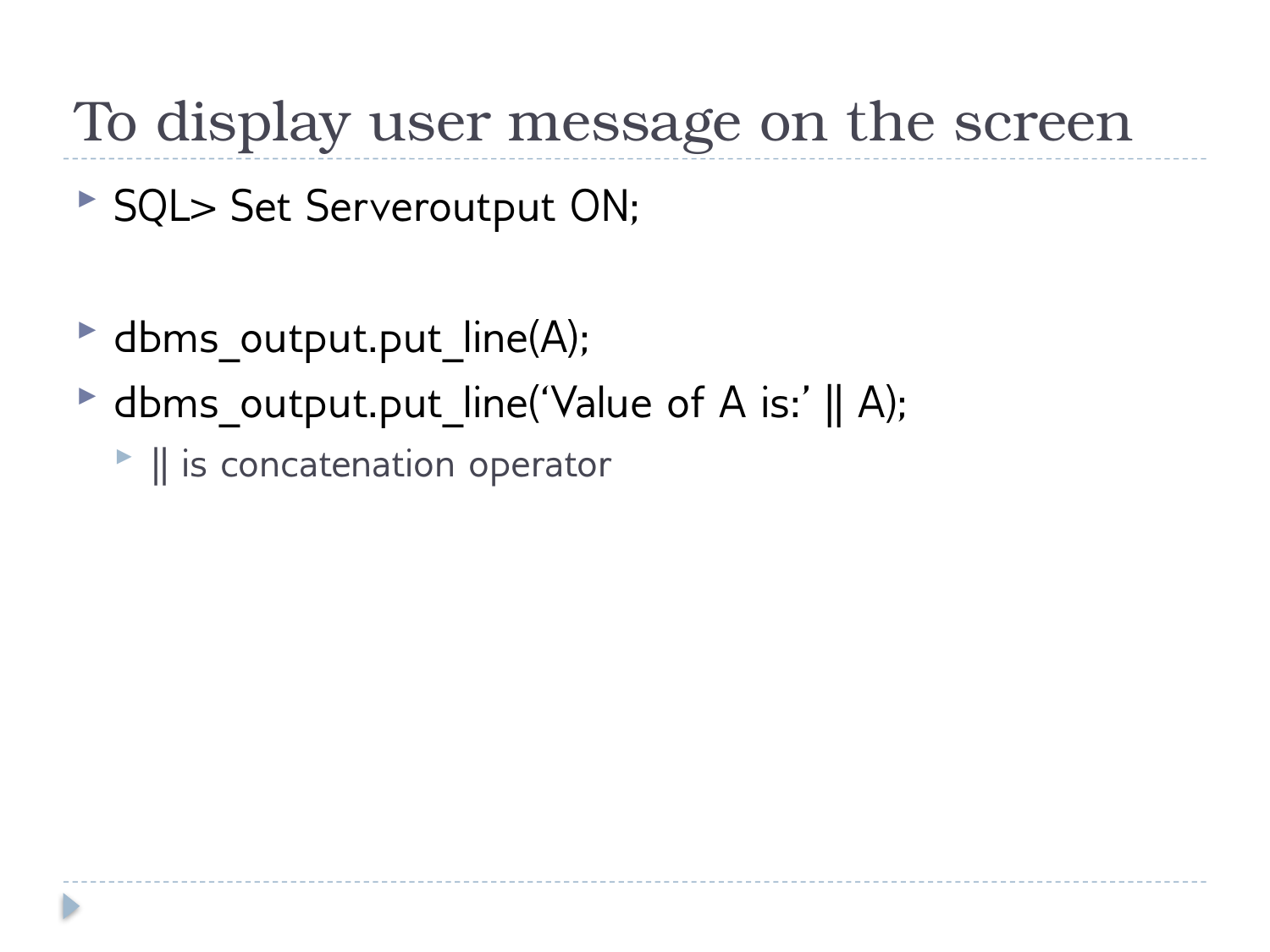

# To display user message on the screen
SQL> Set Serveroutput ON;

dbms_output.put_line(A);
dbms_output.put_line(‘Value of A is:’ || A);
|| is concatenation operator